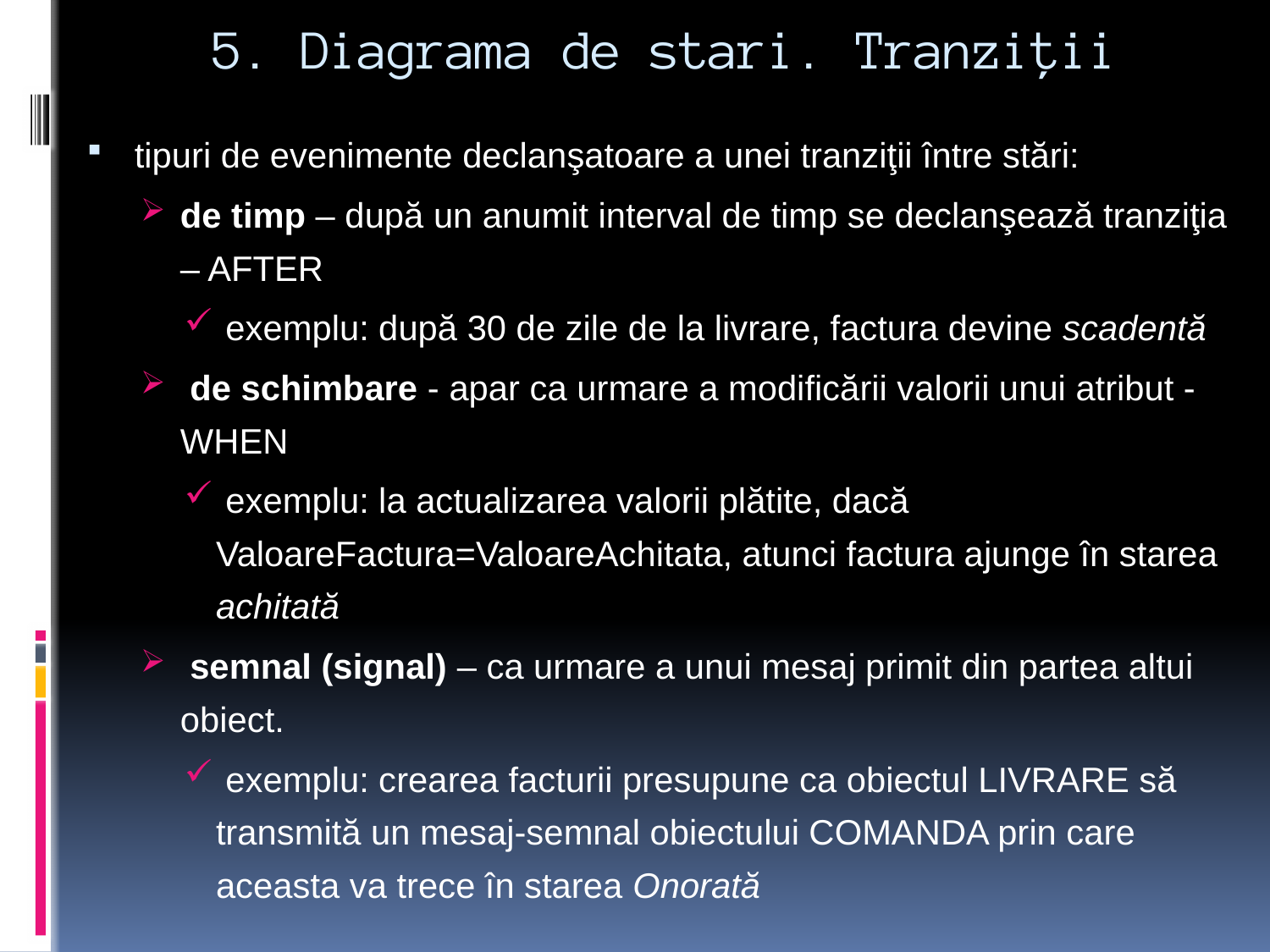

# 5. Diagrama de stari. Tranziții
tipuri de evenimente declanşatoare a unei tranziţii între stări:
de timp – după un anumit interval de timp se declanşează tranziţia – AFTER
 exemplu: după 30 de zile de la livrare, factura devine scadentă
 de schimbare - apar ca urmare a modificării valorii unui atribut -  WHEN
 exemplu: la actualizarea valorii plătite, dacă ValoareFactura=ValoareAchitata, atunci factura ajunge în starea achitată
 semnal (signal) – ca urmare a unui mesaj primit din partea altui obiect.
 exemplu: crearea facturii presupune ca obiectul LIVRARE să transmită un mesaj-semnal obiectului COMANDA prin care aceasta va trece în starea Onorată